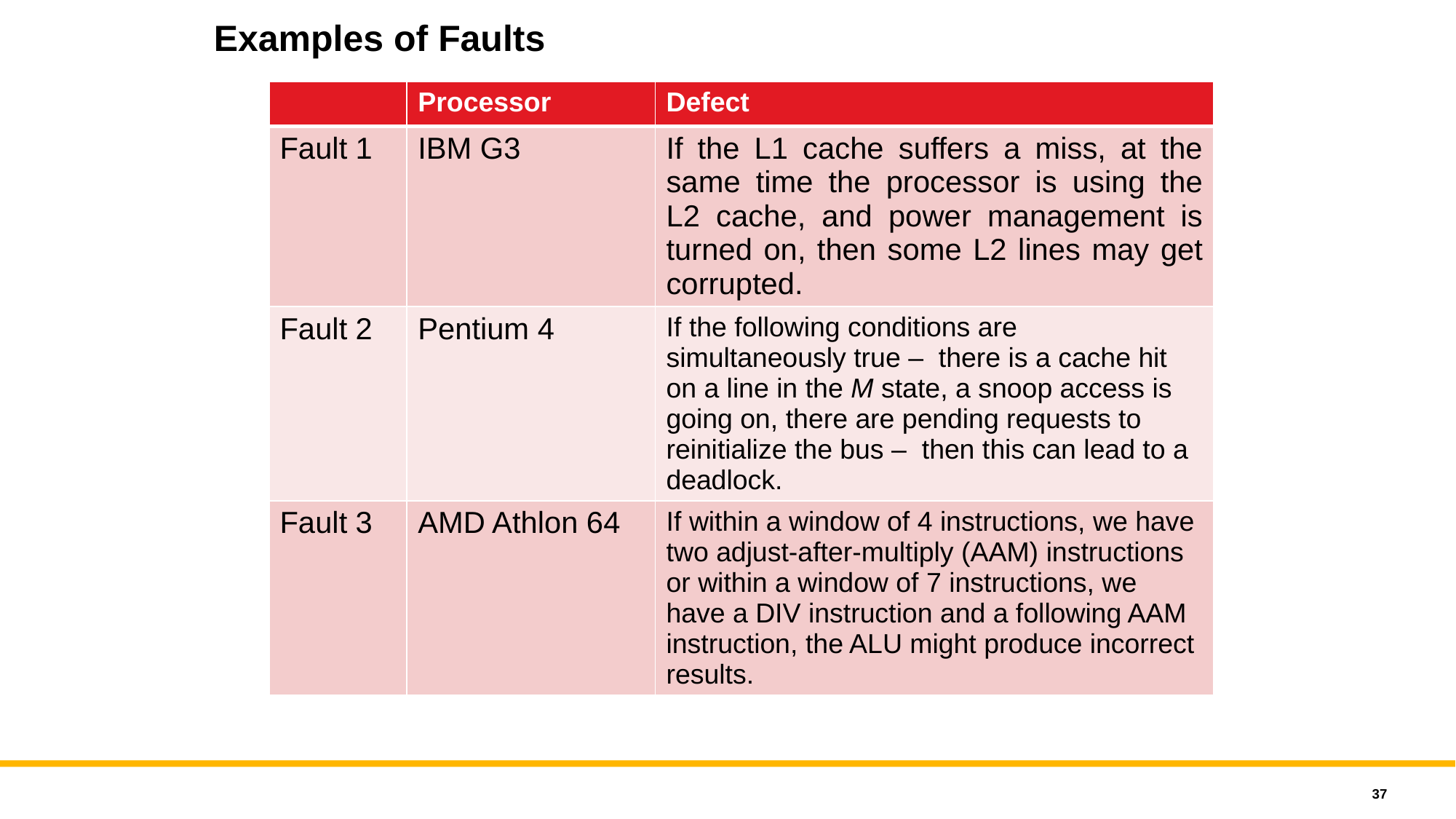

# Examples of Faults
|  | Processor | Defect |
| --- | --- | --- |
| Fault 1 | IBM G3 | If the L1 cache suffers a miss, at the same time the processor is using the L2 cache, and power management is turned on, then some L2 lines may get corrupted. |
| Fault 2 | Pentium 4 | If the following conditions are simultaneously true – there is a cache hit on a line in the M state, a snoop access is going on, there are pending requests to reinitialize the bus – then this can lead to a deadlock. |
| Fault 3 | AMD Athlon 64 | If within a window of 4 instructions, we have two adjust-after-multiply (AAM) instructions or within a window of 7 instructions, we have a DIV instruction and a following AAM instruction, the ALU might produce incorrect results. |

37